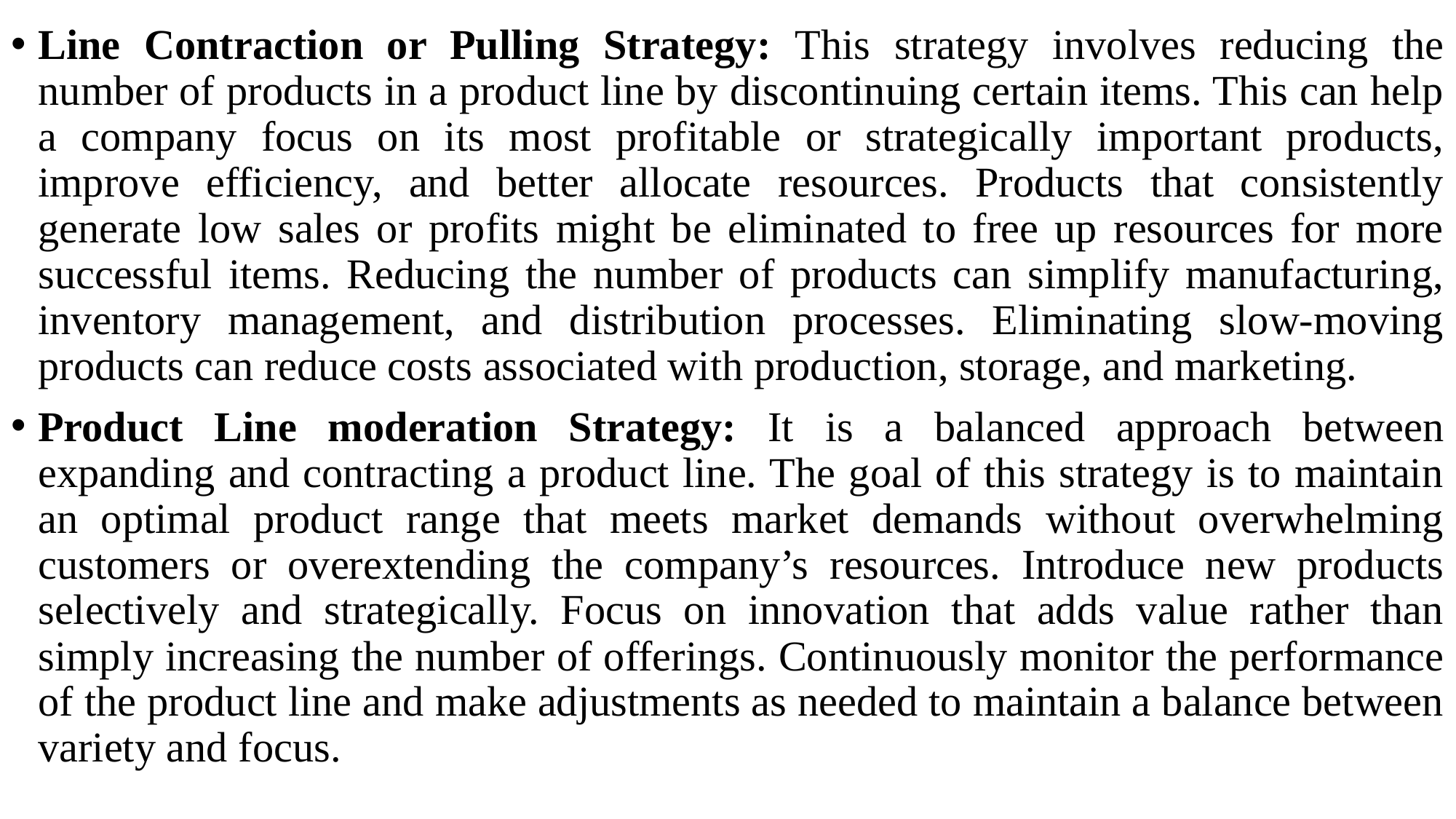

Line Contraction or Pulling Strategy: This strategy involves reducing the number of products in a product line by discontinuing certain items. This can help a company focus on its most profitable or strategically important products, improve efficiency, and better allocate resources. Products that consistently generate low sales or profits might be eliminated to free up resources for more successful items. Reducing the number of products can simplify manufacturing, inventory management, and distribution processes. Eliminating slow-moving products can reduce costs associated with production, storage, and marketing.
Product Line moderation Strategy: It is a balanced approach between expanding and contracting a product line. The goal of this strategy is to maintain an optimal product range that meets market demands without overwhelming customers or overextending the company’s resources. Introduce new products selectively and strategically. Focus on innovation that adds value rather than simply increasing the number of offerings. Continuously monitor the performance of the product line and make adjustments as needed to maintain a balance between variety and focus.